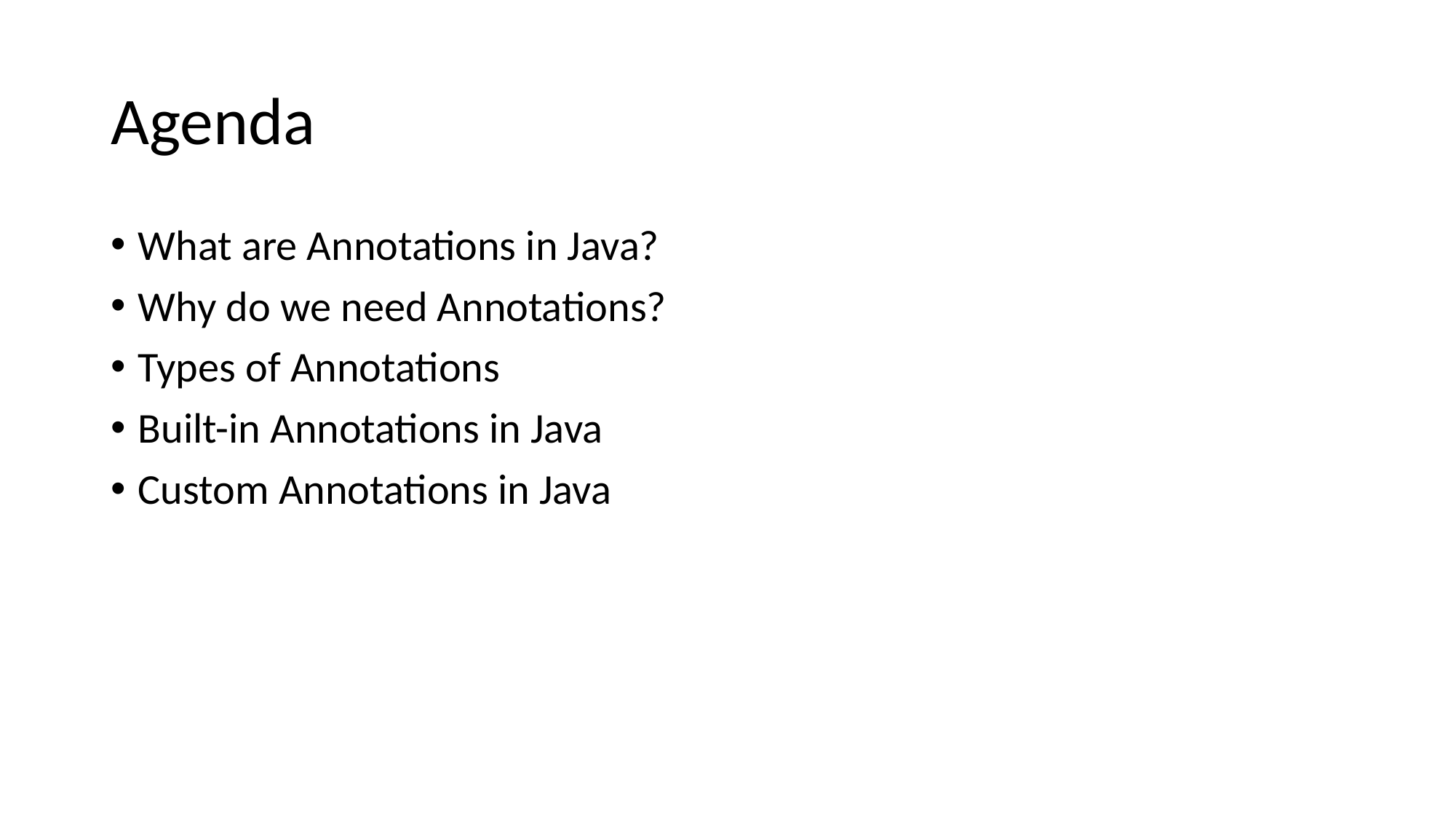

# Agenda
What are Annotations in Java?
Why do we need Annotations?
Types of Annotations
Built-in Annotations in Java
Custom Annotations in Java